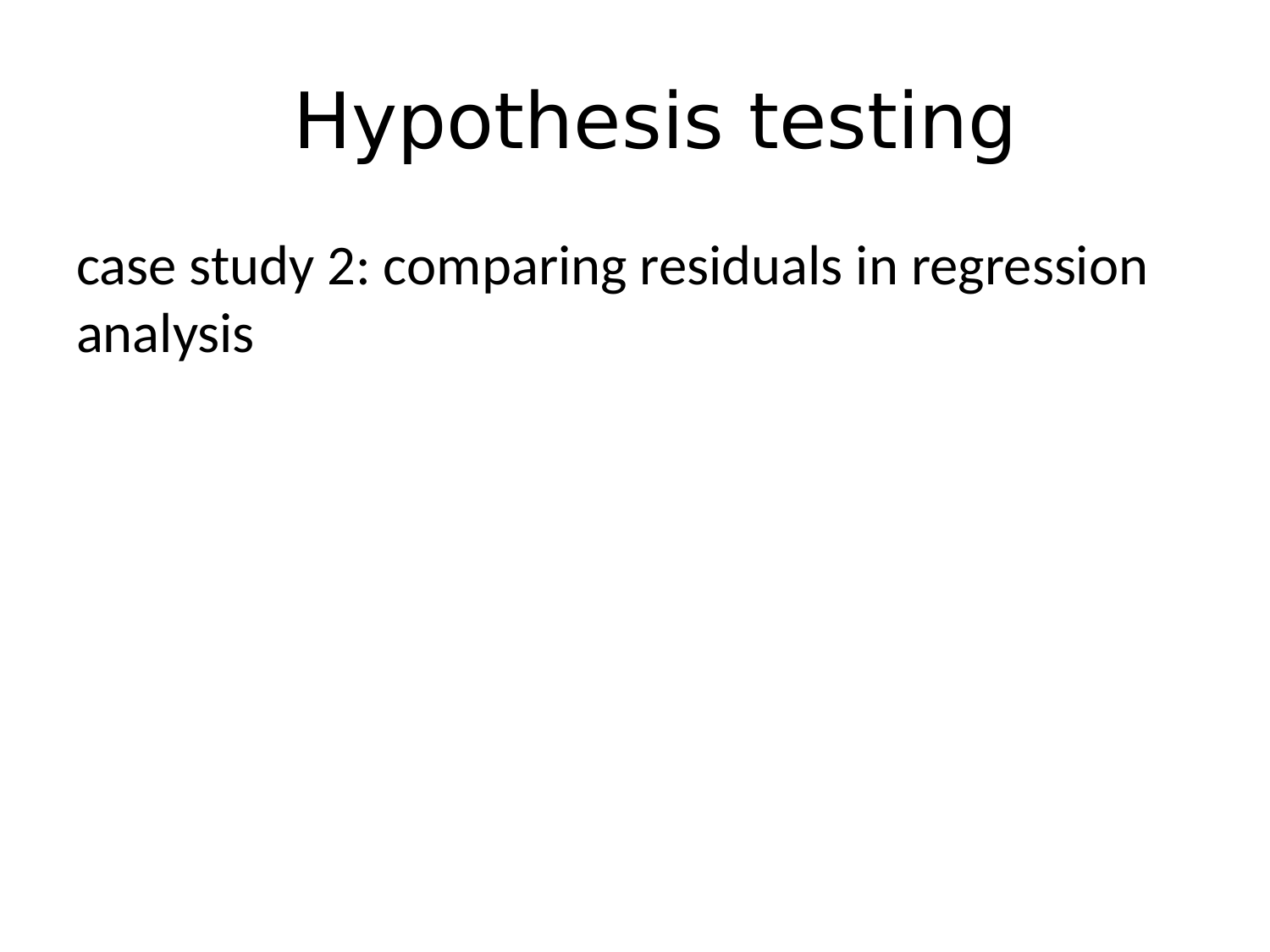

# Hypothesis testing
case study 2: comparing residuals in regression analysis